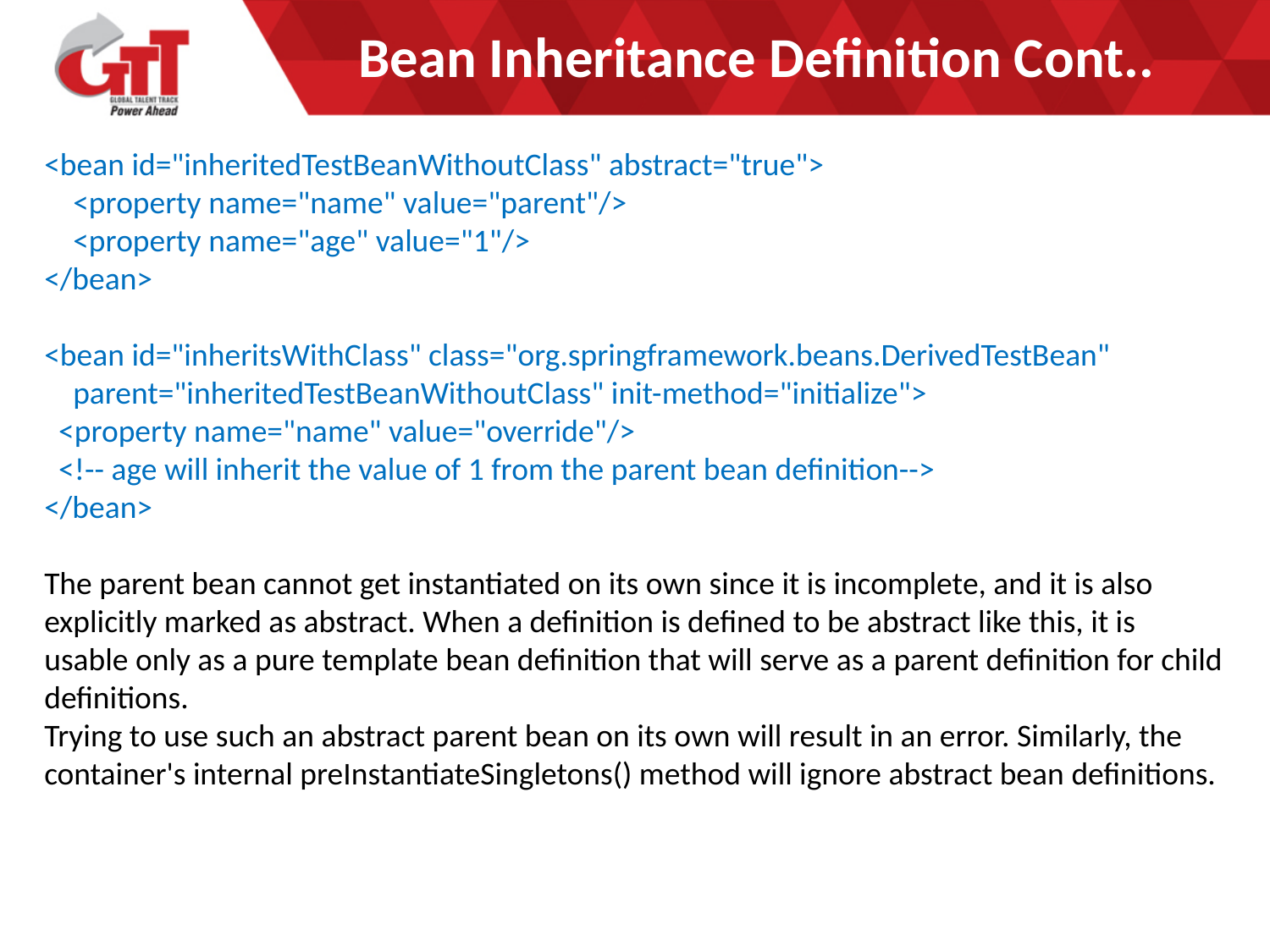

# Bean Inheritance Definition Cont..
<bean id="inheritedTestBeanWithoutClass" abstract="true">
    <property name="name" value="parent"/>
    <property name="age" value="1"/>
</bean>

<bean id="inheritsWithClass" class="org.springframework.beans.DerivedTestBean"
    parent="inheritedTestBeanWithoutClass" init-method="initialize">
  <property name="name" value="override"/>
  <!-- age will inherit the value of 1 from the parent bean definition-->
</bean>

The parent bean cannot get instantiated on its own since it is incomplete, and it is also explicitly marked as abstract. When a definition is defined to be abstract like this, it is usable only as a pure template bean definition that will serve as a parent definition for child definitions.
Trying to use such an abstract parent bean on its own will result in an error. Similarly, the container's internal preInstantiateSingletons() method will ignore abstract bean definitions.